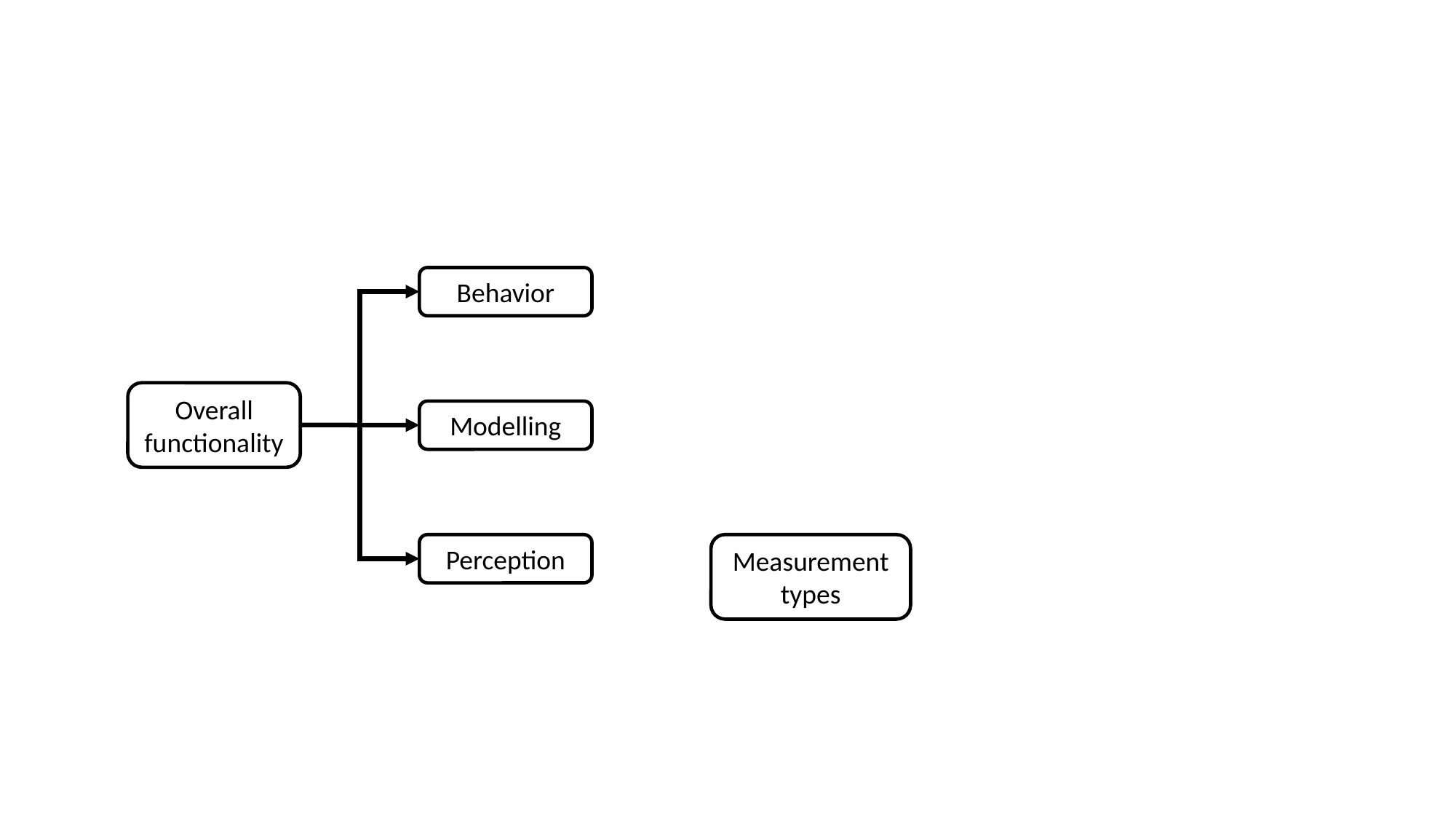

Behavior
Overall functionality
Modelling
Perception
Measurement types